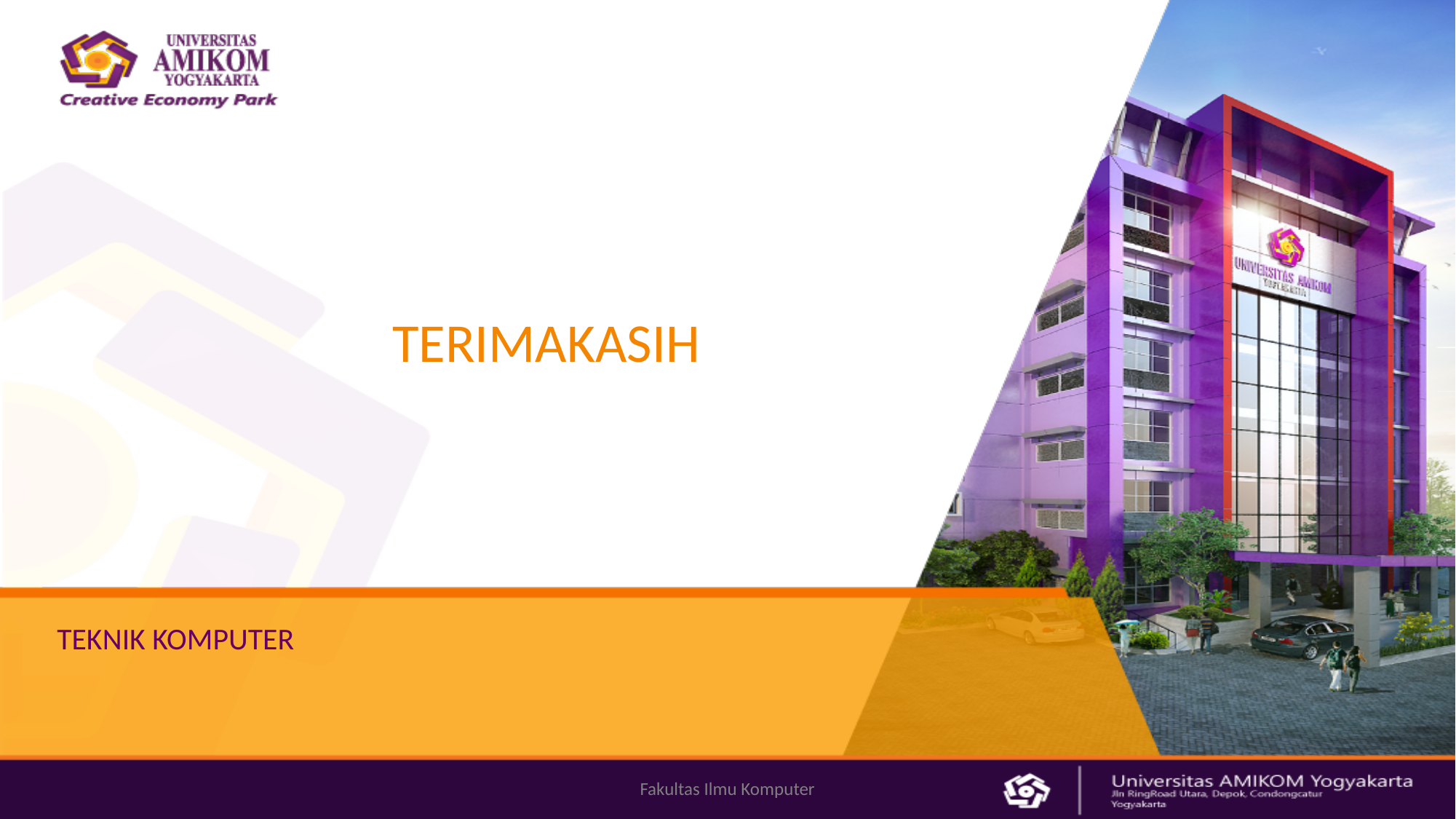

# TERIMAKASIH
TEKNIK KOMPUTER
Fakultas Ilmu Komputer